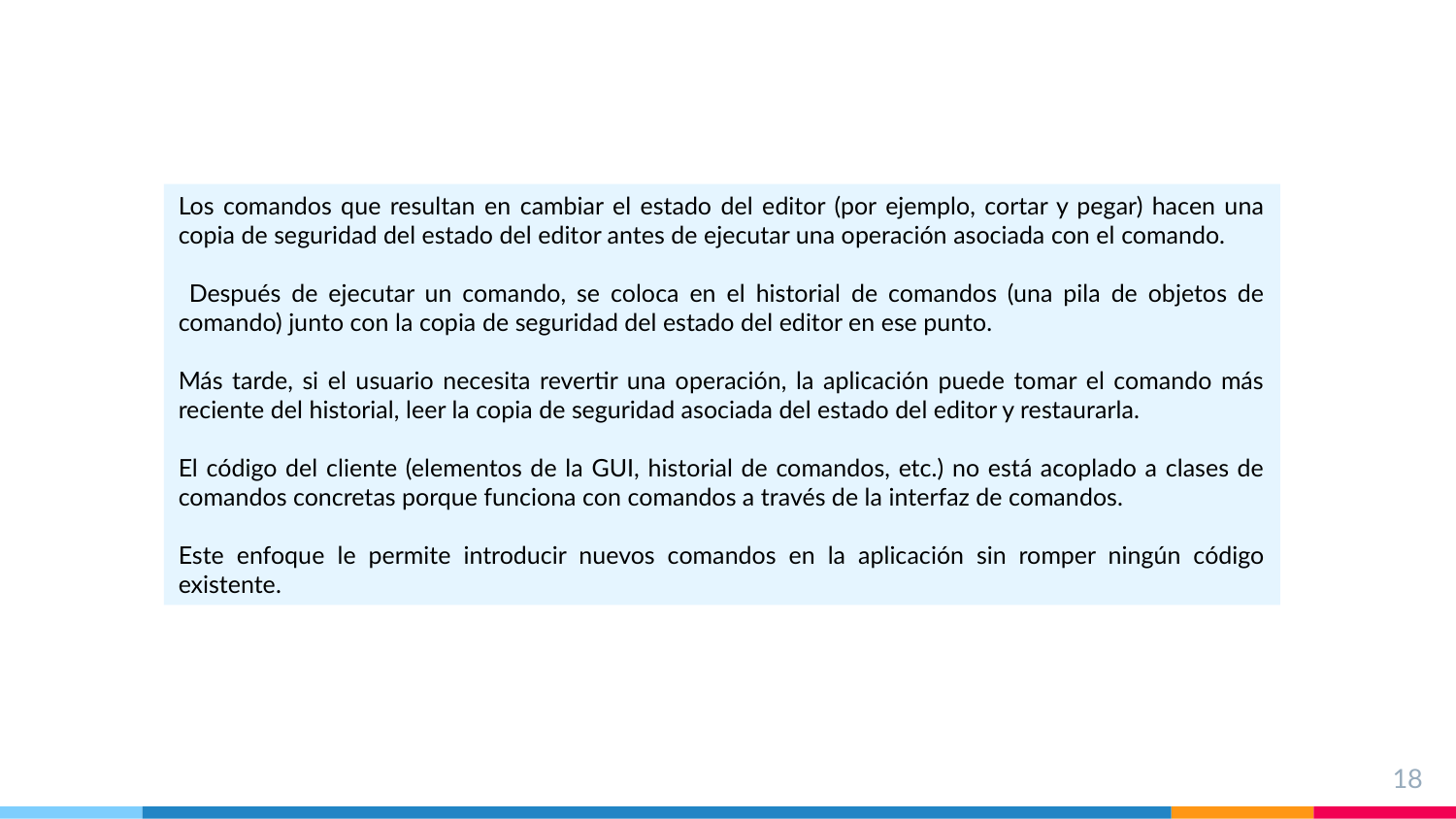

Los comandos que resultan en cambiar el estado del editor (por ejemplo, cortar y pegar) hacen una copia de seguridad del estado del editor antes de ejecutar una operación asociada con el comando.

 Después de ejecutar un comando, se coloca en el historial de comandos (una pila de objetos de comando) junto con la copia de seguridad del estado del editor en ese punto.

Más tarde, si el usuario necesita revertir una operación, la aplicación puede tomar el comando más reciente del historial, leer la copia de seguridad asociada del estado del editor y restaurarla.

El código del cliente (elementos de la GUI, historial de comandos, etc.) no está acoplado a clases de comandos concretas porque funciona con comandos a través de la interfaz de comandos.

Este enfoque le permite introducir nuevos comandos en la aplicación sin romper ningún código existente.
18